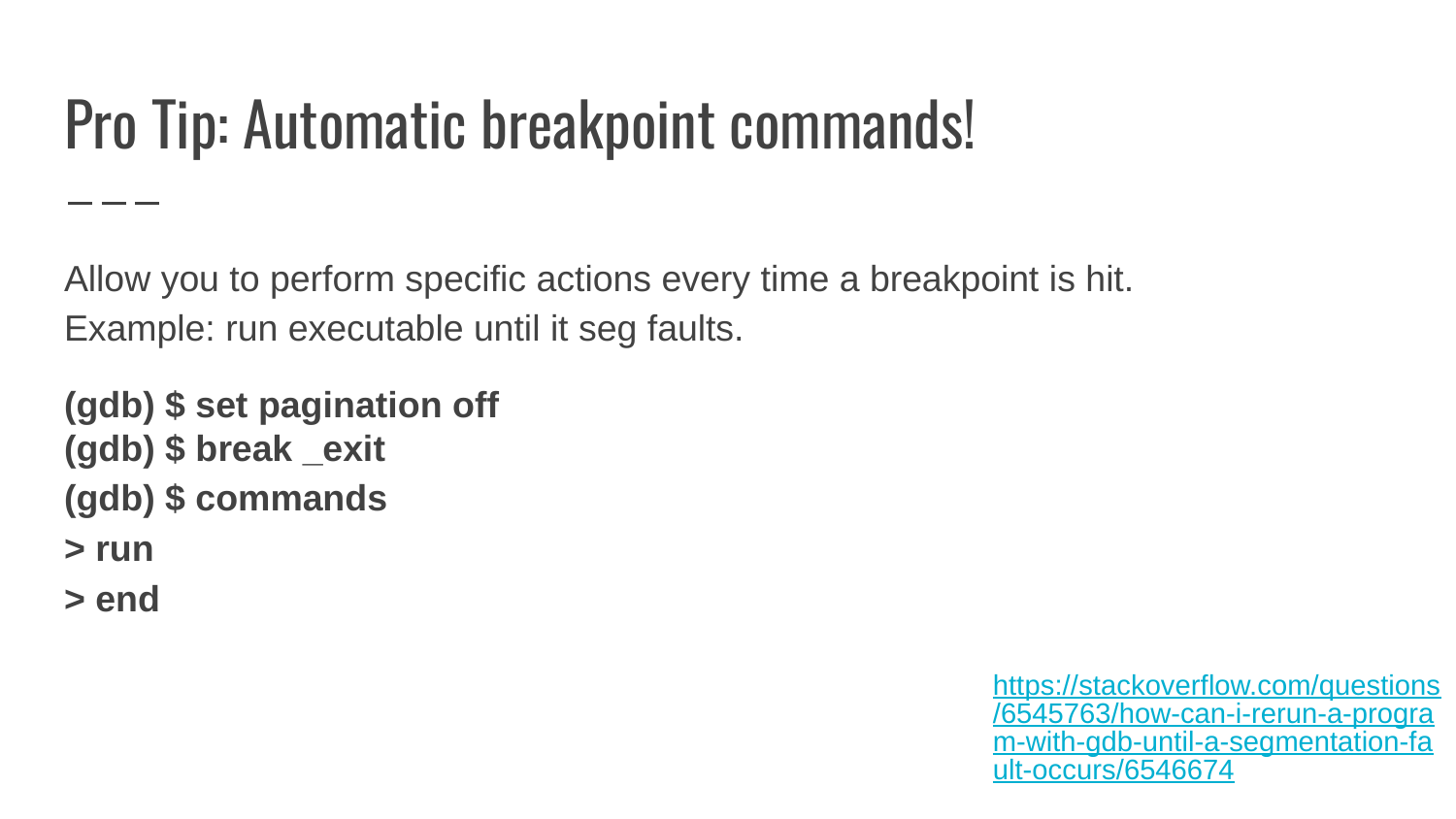

# Pro Tip: Automatic breakpoint commands!
Allow you to perform specific actions every time a breakpoint is hit.
Example: run executable until it seg faults.
(gdb) $ set pagination off
(gdb) $ break _exit
(gdb) $ commands
> run
> end

https://stackoverflow.com/questions/6545763/how-can-i-rerun-a-program-with-gdb-until-a-segmentation-fault-occurs/6546674